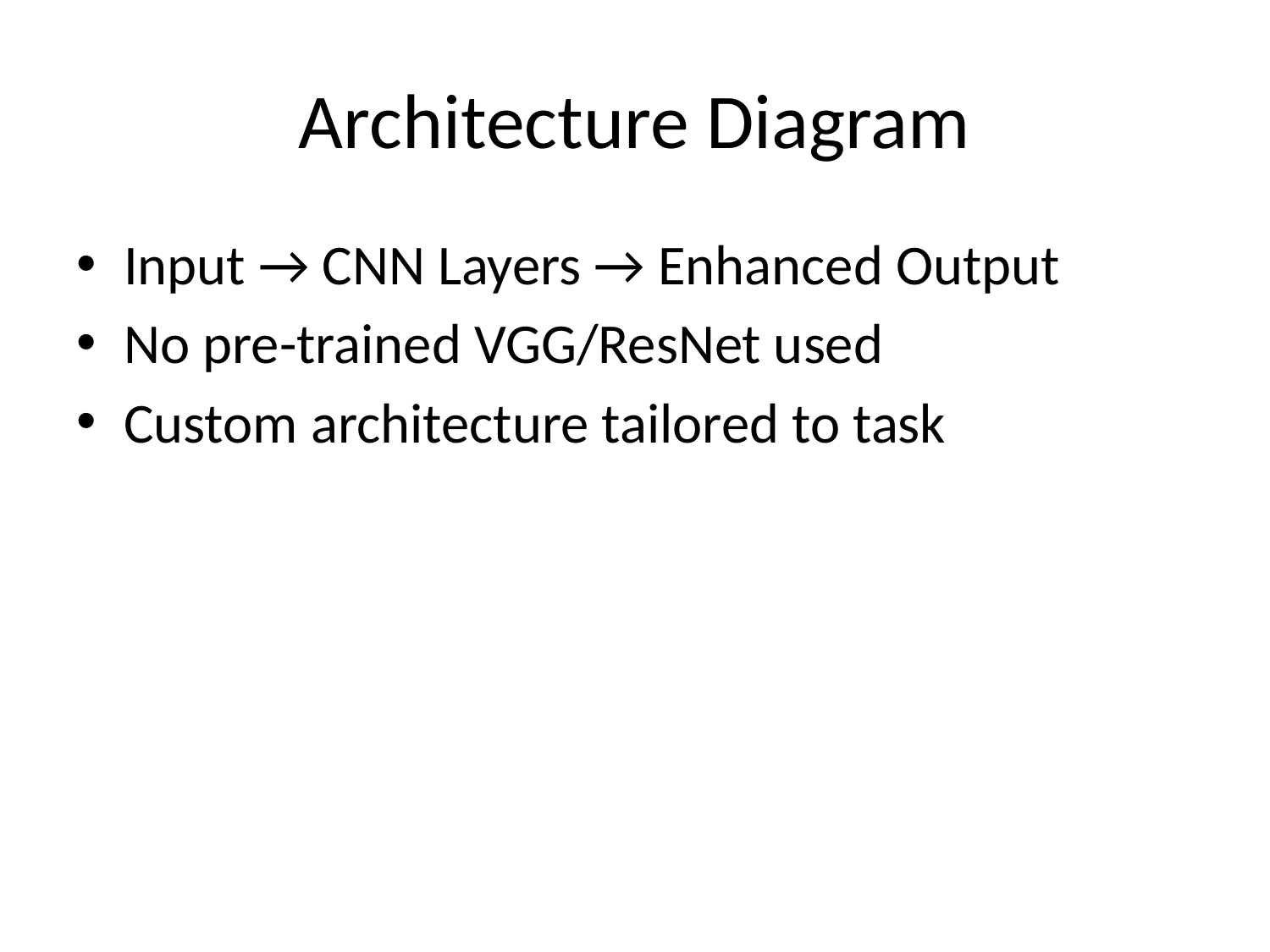

# Architecture Diagram
Input → CNN Layers → Enhanced Output
No pre-trained VGG/ResNet used
Custom architecture tailored to task